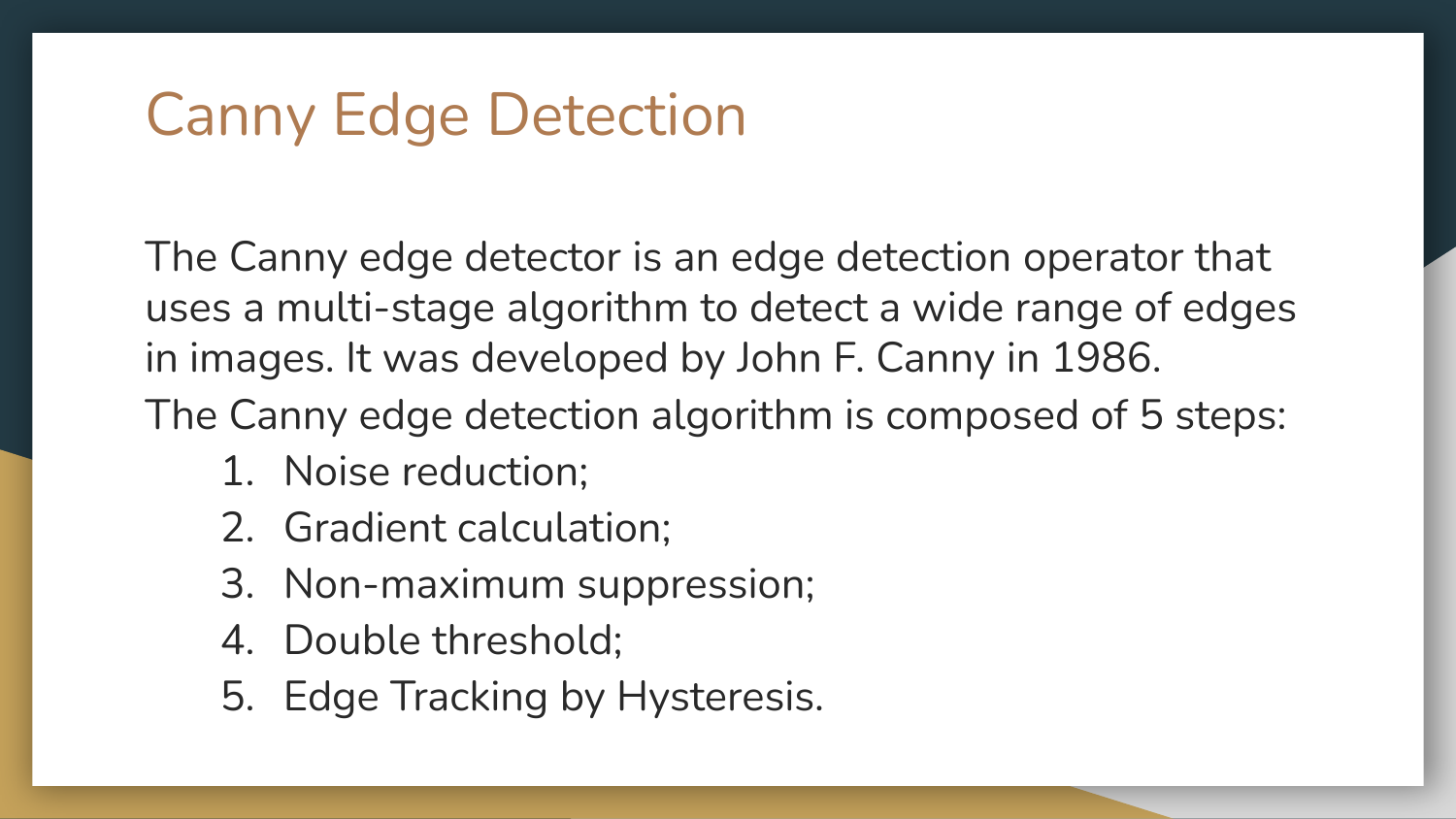

# Canny Edge Detection
The Canny edge detector is an edge detection operator that uses a multi-stage algorithm to detect a wide range of edges in images. It was developed by John F. Canny in 1986.
The Canny edge detection algorithm is composed of 5 steps:
Noise reduction;
Gradient calculation;
Non-maximum suppression;
Double threshold;
Edge Tracking by Hysteresis.